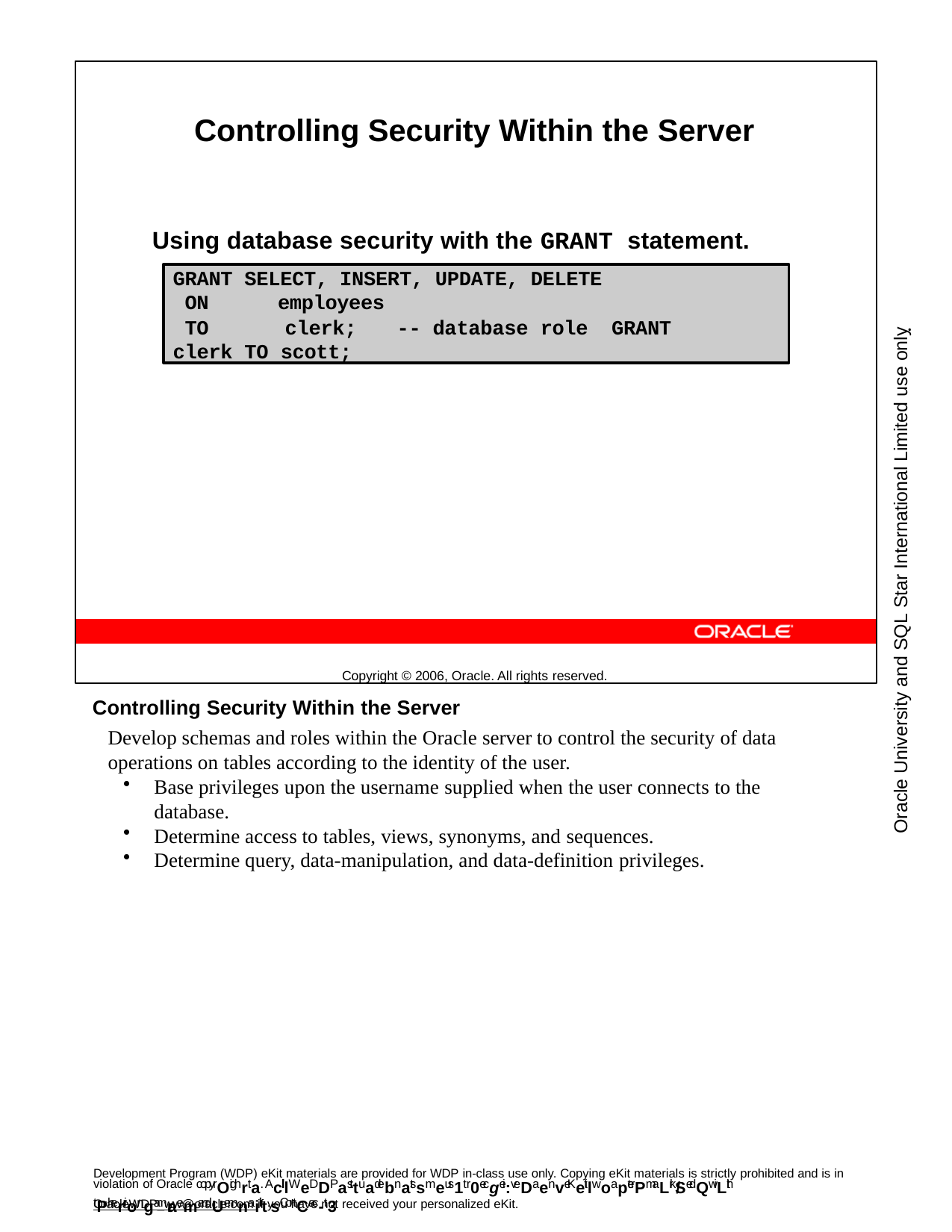

Controlling Security Within the Server

Using database security with the GRANT statement.

Copyright © 2006, Oracle. All rights reserved.
GRANT SELECT, INSERT, UPDATE, DELETE
ON	employees
TO	clerk;	-- database role  GRANT clerk TO scott;
Oracle University and SQL Star International Limited use onlyฺ

Controlling Security Within the Server
Develop schemas and roles within the Oracle server to control the security of data  operations on tables according to the identity of the user.
Base privileges upon the username supplied when the user connects to the database.
Determine access to tables, views, synonyms, and sequences.
Determine query, data-manipulation, and data-definition privileges.
Development Program (WDP) eKit materials are provided for WDP in-class use only. Copying eKit materials is strictly prohibited and is in
violation of Oracle copyrOighrta. AclllWeDDP asttuadebnatssmeus1t r0ecgei:veDaen veKeitlwoapterPmaLrk/SedQwiLth tPherirongamrae mandUemnaiilt.sContCac-t3
OracleWDP_ww@oracle.com if you have not received your personalized eKit.